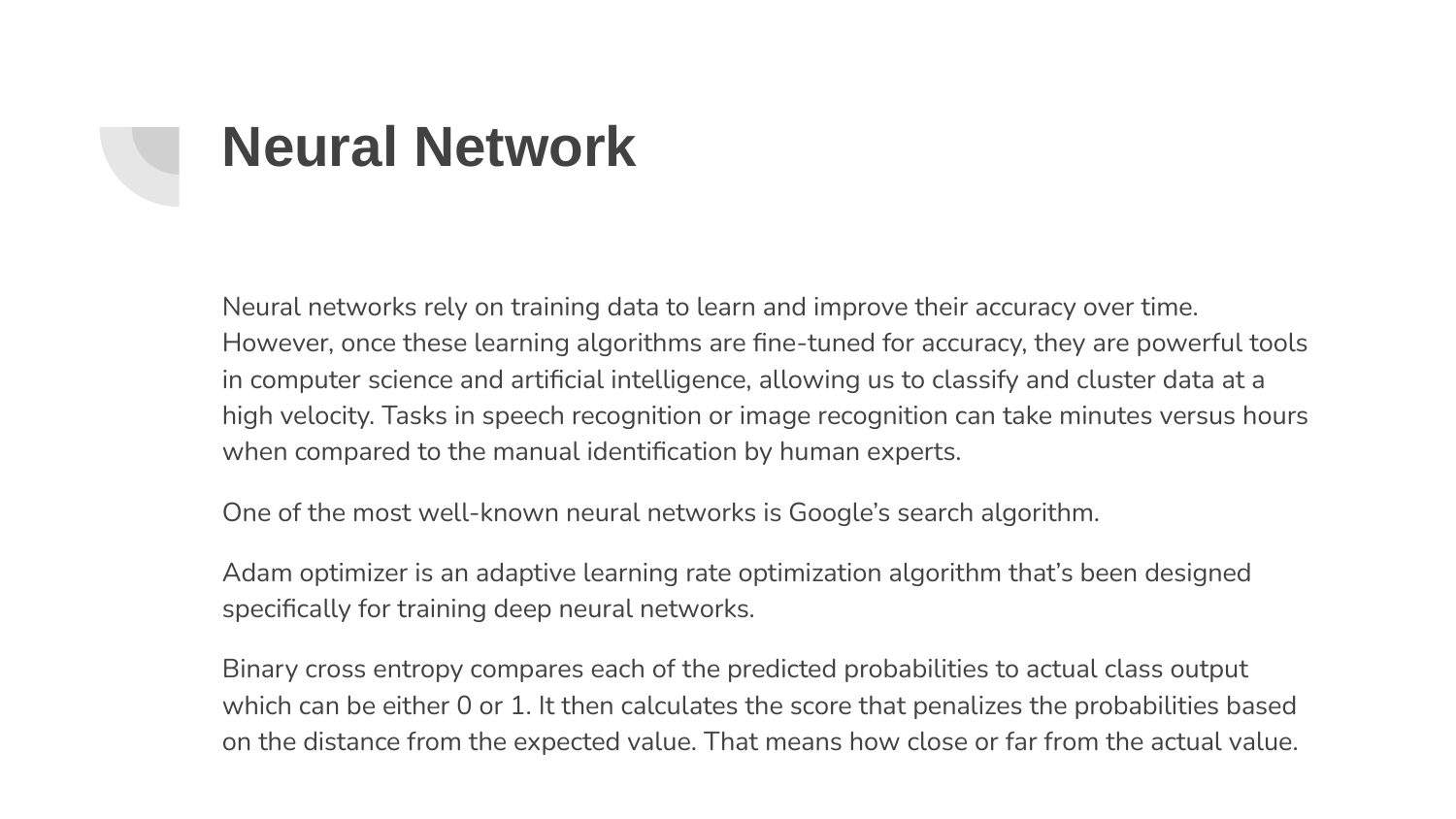

# Neural Network
Neural networks rely on training data to learn and improve their accuracy over time. However, once these learning algorithms are fine-tuned for accuracy, they are powerful tools in computer science and artificial intelligence, allowing us to classify and cluster data at a high velocity. Tasks in speech recognition or image recognition can take minutes versus hours when compared to the manual identification by human experts.
One of the most well-known neural networks is Google’s search algorithm.
Adam optimizer is an adaptive learning rate optimization algorithm that’s been designed specifically for training deep neural networks.
Binary cross entropy compares each of the predicted probabilities to actual class output which can be either 0 or 1. It then calculates the score that penalizes the probabilities based on the distance from the expected value. That means how close or far from the actual value.